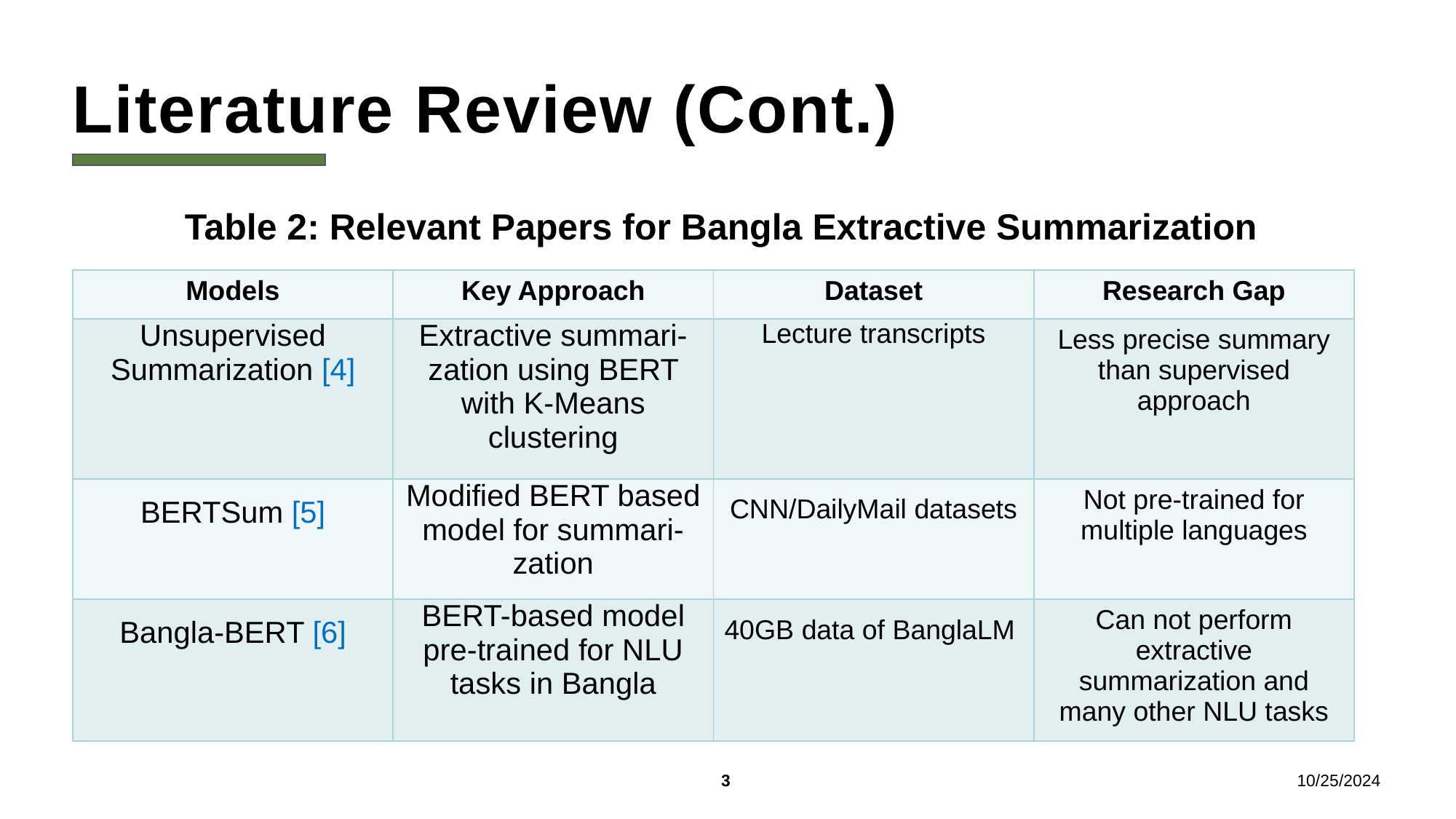

# Literature Review (Cont.)

Table 2: Relevant Papers for Bangla Extractive Summarization

| Models | Key Approach | Dataset | Research Gap |
| --- | --- | --- | --- |
| Unsupervised Summarization [4] | Extractive summari-zation using BERT with K-Means clustering | Lecture transcripts | Less precise summary than supervised approach |
| BERTSum [5] | Modified BERT based model for summari-zation | CNN/DailyMail datasets | Not pre-trained for multiple languages |
| Bangla-BERT [6] | BERT-based model pre-trained for NLU tasks in Bangla | 40GB data of BanglaLM | Can not perform extractive summarization and many other NLU tasks |
 10/25/2024
3
8